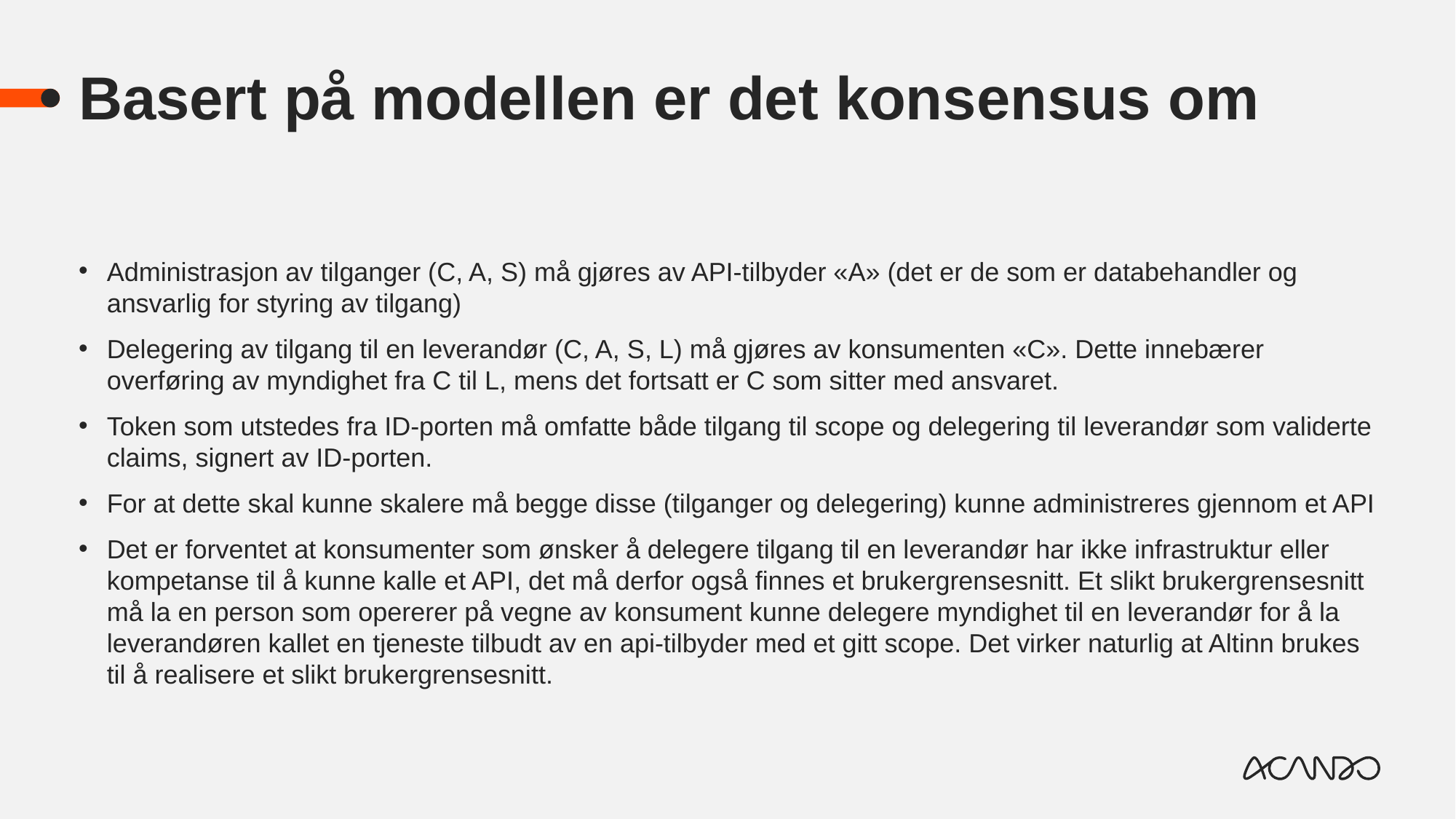

# Basert på modellen er det konsensus om
Administrasjon av tilganger (C, A, S) må gjøres av API-tilbyder «A» (det er de som er databehandler og ansvarlig for styring av tilgang)
Delegering av tilgang til en leverandør (C, A, S, L) må gjøres av konsumenten «C». Dette innebærer overføring av myndighet fra C til L, mens det fortsatt er C som sitter med ansvaret.
Token som utstedes fra ID-porten må omfatte både tilgang til scope og delegering til leverandør som validerte claims, signert av ID-porten.
For at dette skal kunne skalere må begge disse (tilganger og delegering) kunne administreres gjennom et API
Det er forventet at konsumenter som ønsker å delegere tilgang til en leverandør har ikke infrastruktur eller kompetanse til å kunne kalle et API, det må derfor også finnes et brukergrensesnitt. Et slikt brukergrensesnitt må la en person som opererer på vegne av konsument kunne delegere myndighet til en leverandør for å la leverandøren kallet en tjeneste tilbudt av en api-tilbyder med et gitt scope. Det virker naturlig at Altinn brukes til å realisere et slikt brukergrensesnitt.